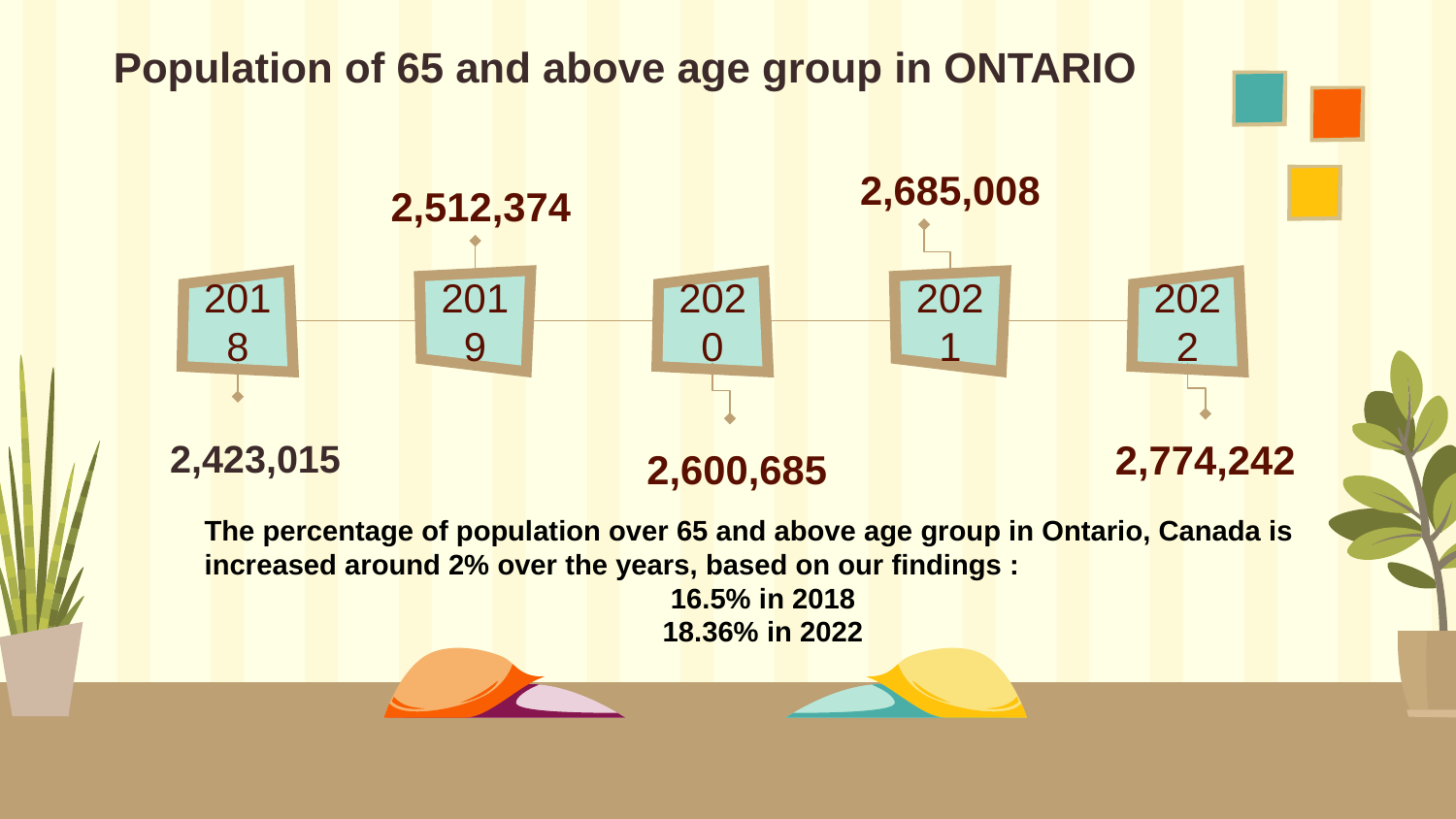

Population of 65 and above age group in ONTARIO
2,685,008

   2,512,374

2018
2019
2020
2021
2022
2,423,015
2,774,242

2,600,685

The percentage of population over 65 and above age group in Ontario, Canada is increased around 2% over the years, based on our findings :
16.5% in 2018
18.36% in 2022